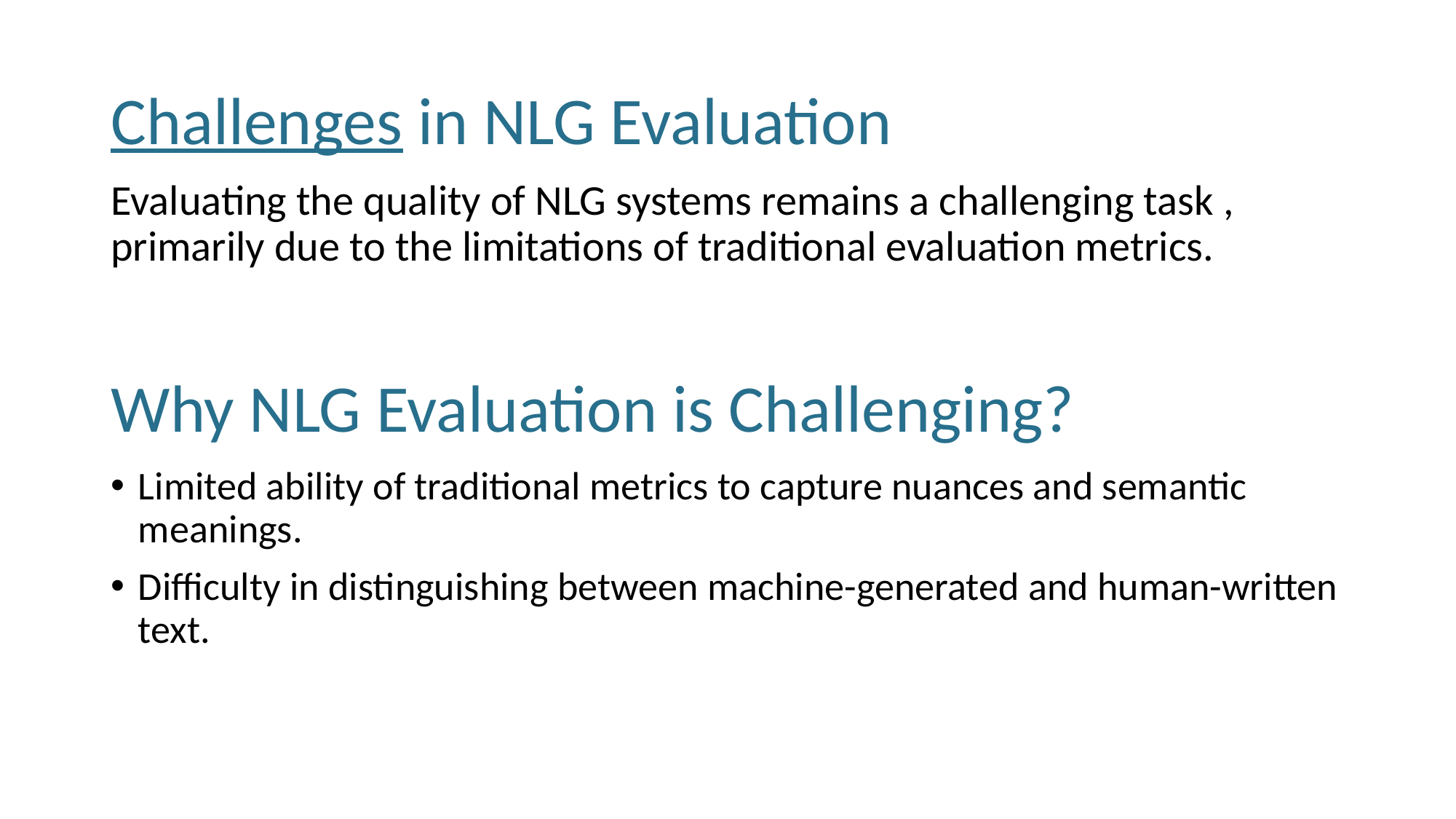

# Challenges in NLG Evaluation
Evaluating the quality of NLG systems remains a challenging task , primarily due to the limitations of traditional evaluation metrics.
Why NLG Evaluation is Challenging?
Limited ability of traditional metrics to capture nuances and semantic meanings.
Difficulty in distinguishing between machine-generated and human-written text.